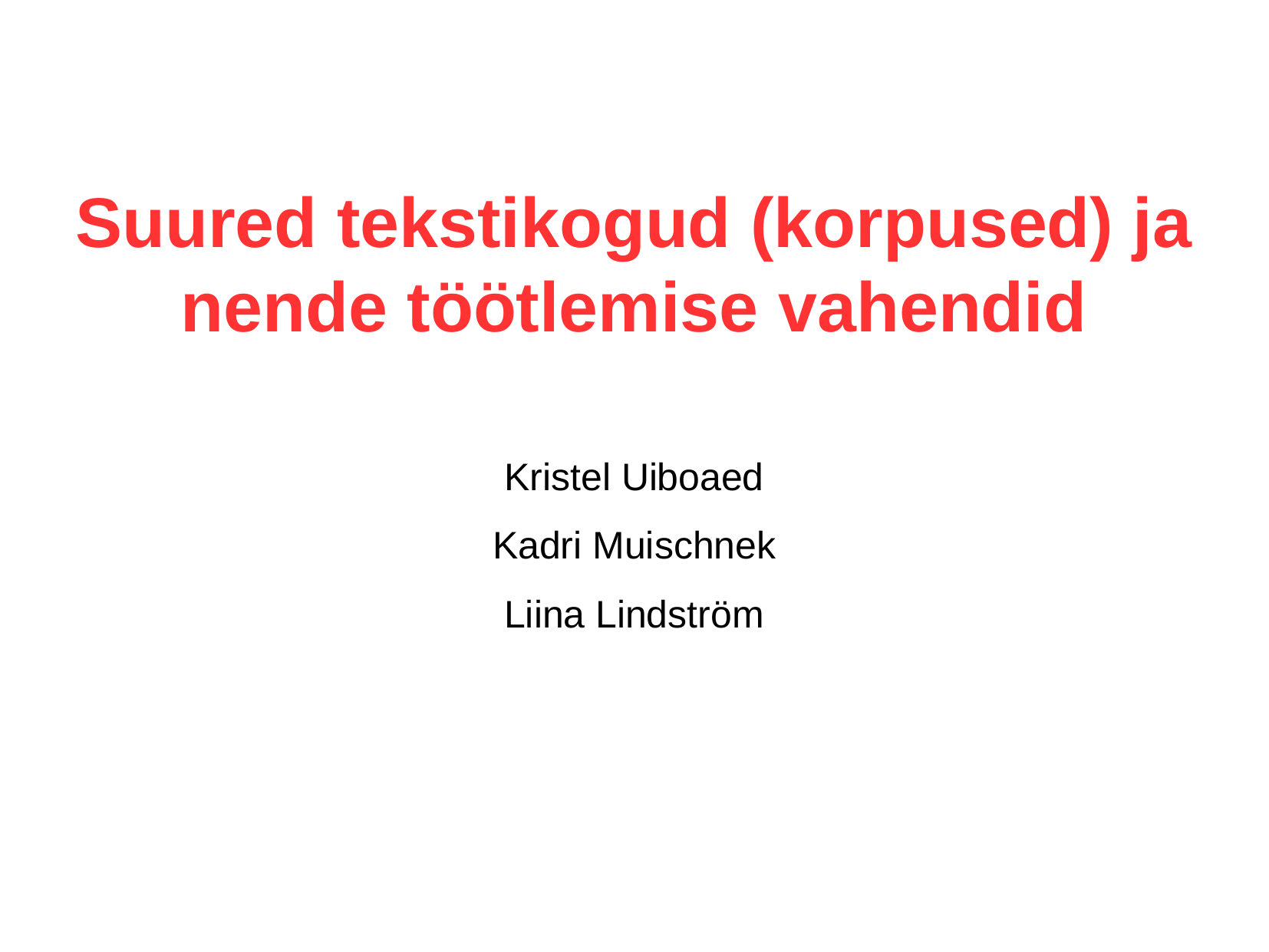

Suured tekstikogud (korpused) ja nende töötlemise vahendid

Kristel Uiboaed
Kadri Muischnek
Liina Lindström